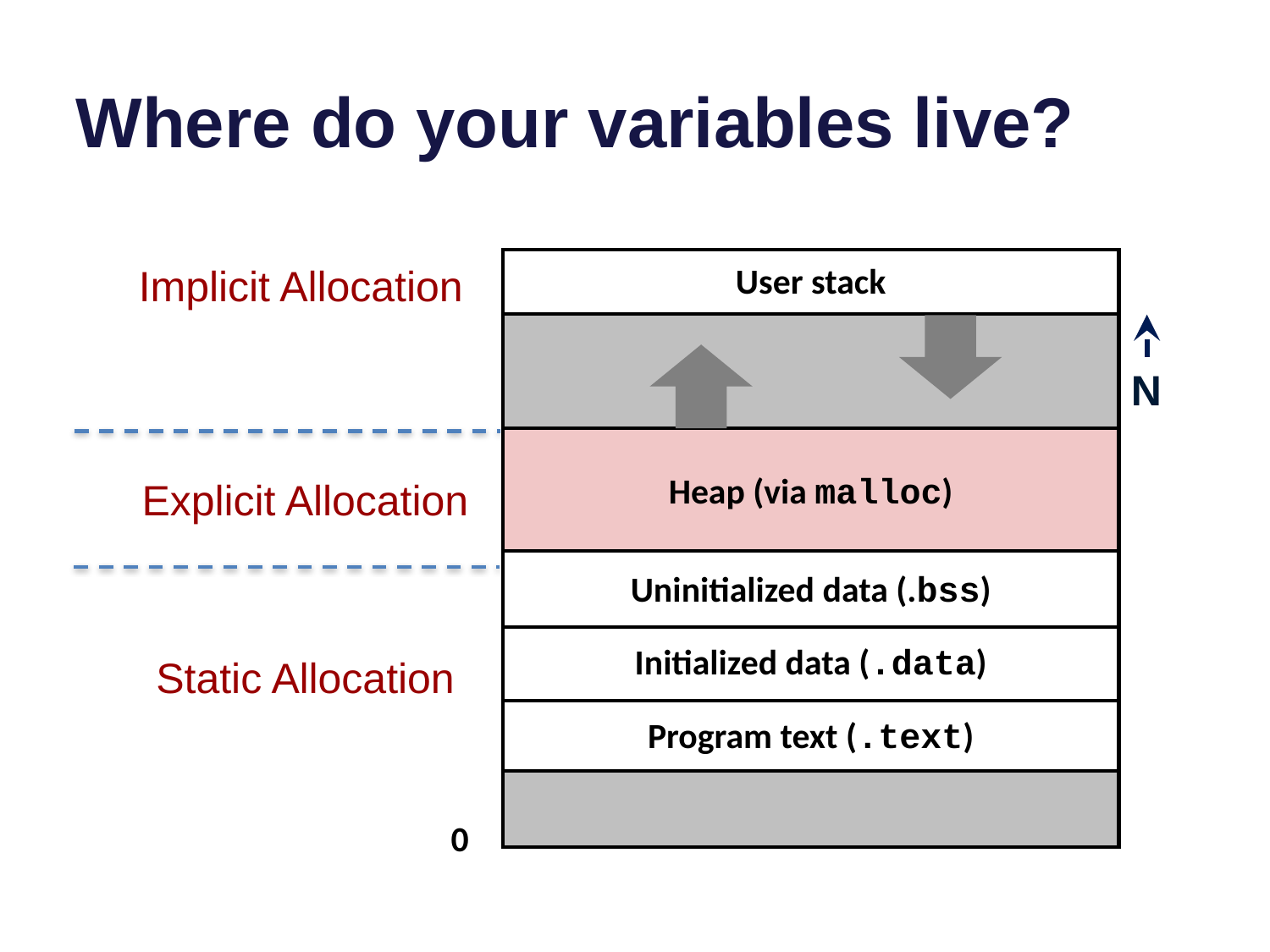

# Where do your variables live?

User stack

Heap (via malloc)

Uninitialized data (.bss)

Initialized data (.data)

Program text (.text)

0
Implicit Allocation
N
Explicit Allocation
Static Allocation